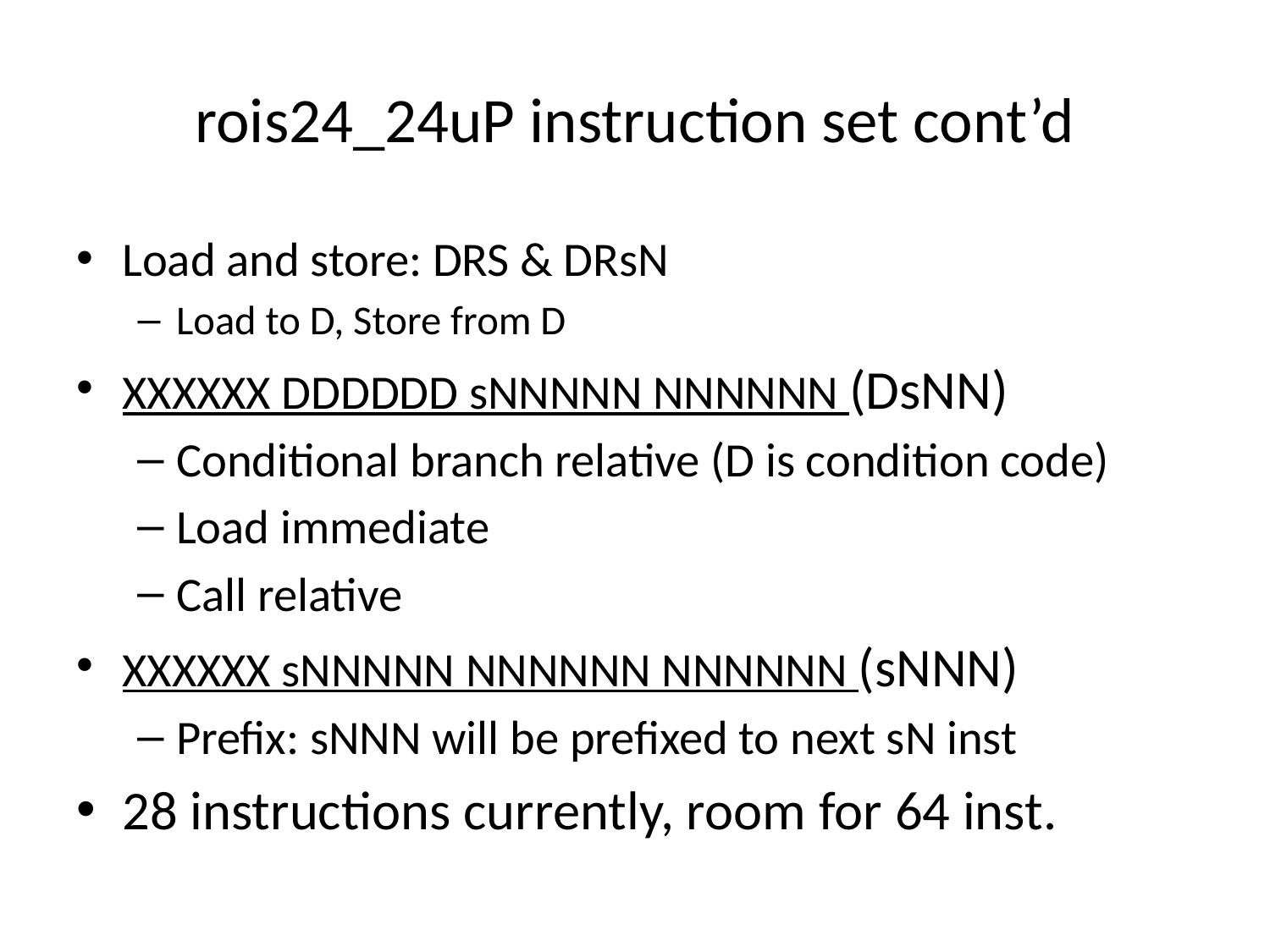

# rois24_24uP instruction set cont’d
Load and store: DRS & DRsN
Load to D, Store from D
XXXXXX DDDDDD sNNNNN NNNNNN (DsNN)
Conditional branch relative (D is condition code)
Load immediate
Call relative
XXXXXX sNNNNN NNNNNN NNNNNN (sNNN)
Prefix: sNNN will be prefixed to next sN inst
28 instructions currently, room for 64 inst.